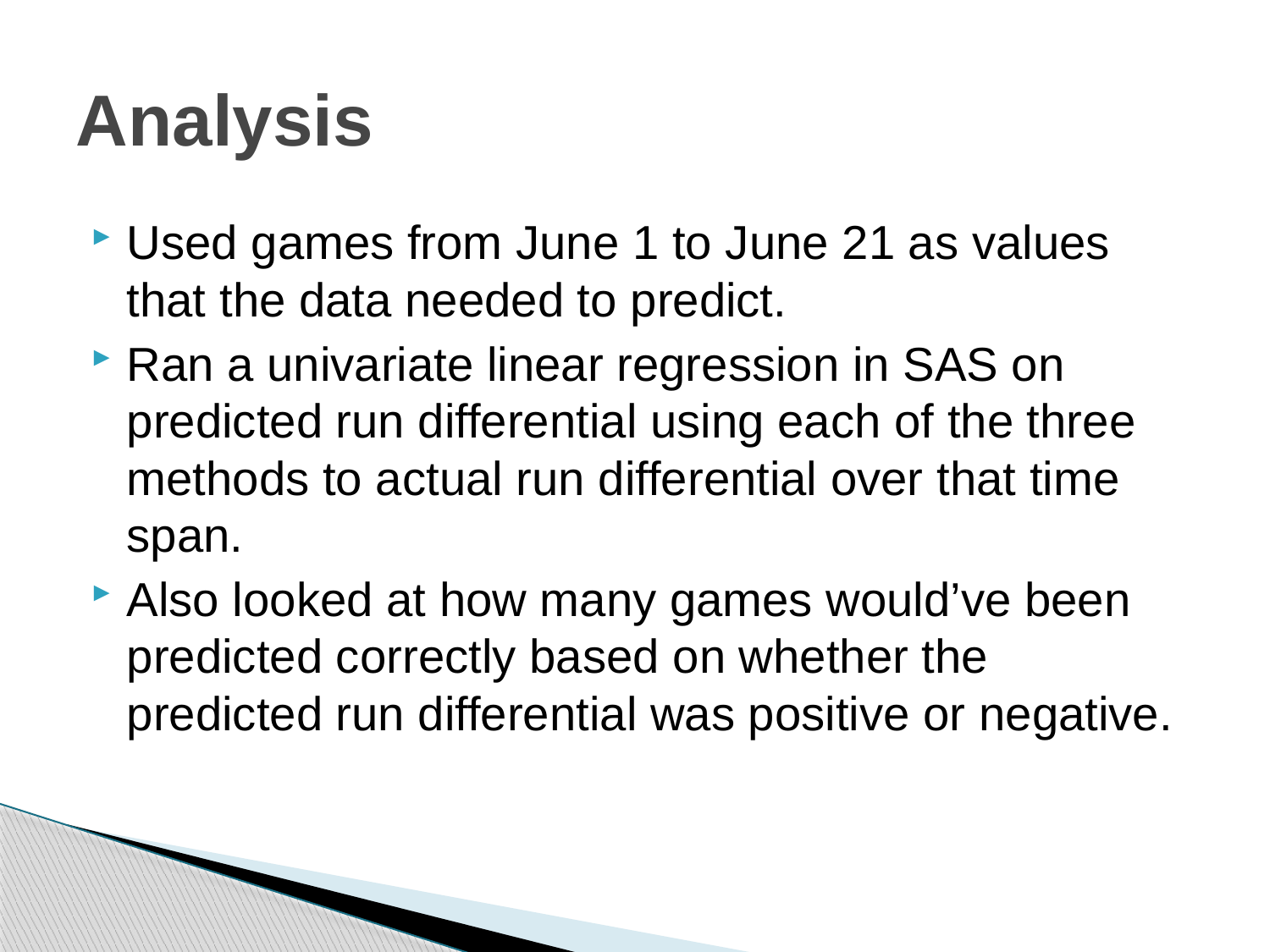

# Analysis
Used games from June 1 to June 21 as values that the data needed to predict.
Ran a univariate linear regression in SAS on predicted run differential using each of the three methods to actual run differential over that time span.
Also looked at how many games would’ve been predicted correctly based on whether the predicted run differential was positive or negative.